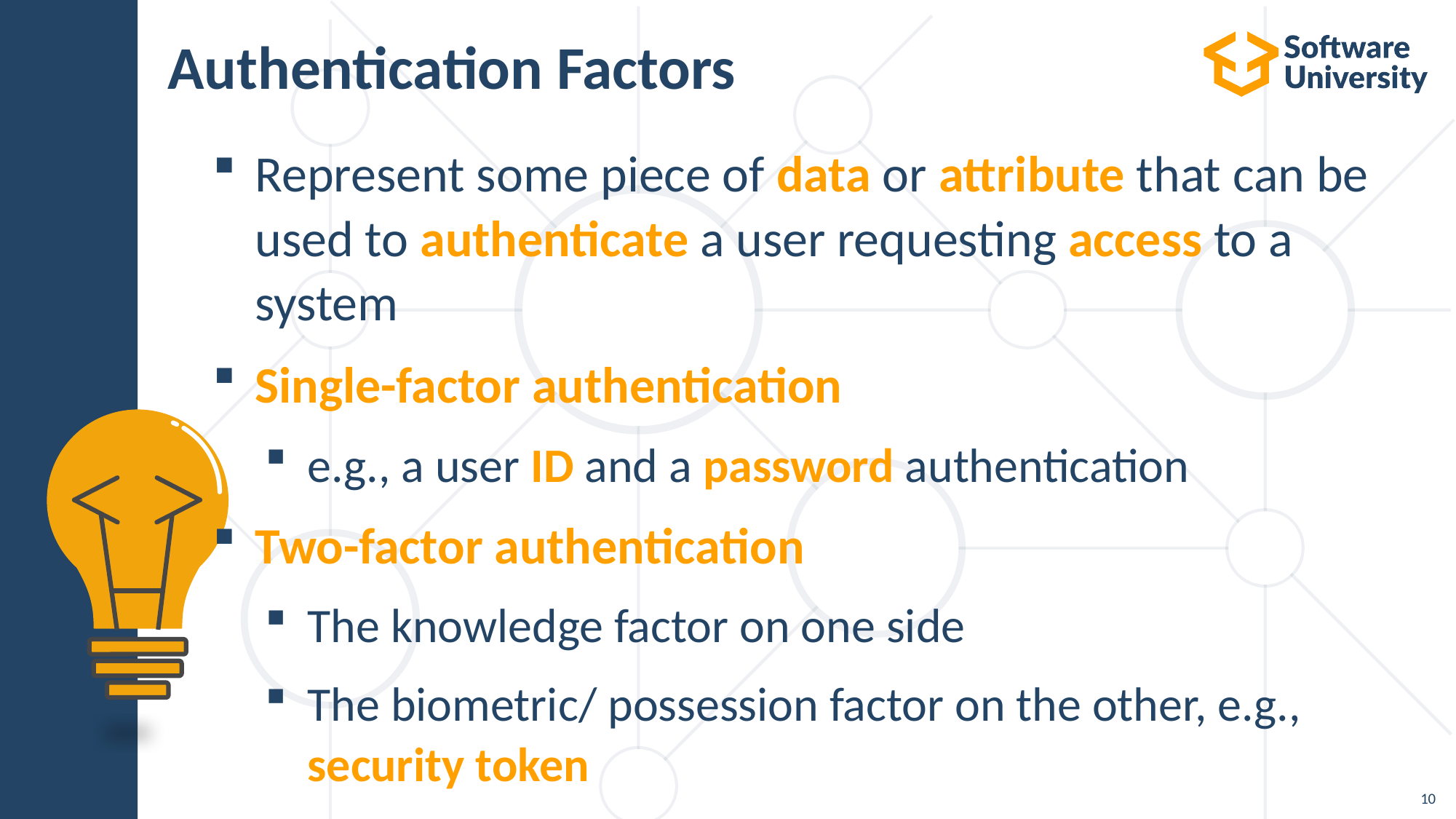

# Authentication Factors
Represent some piece of data or attribute that can be used to authenticate a user requesting access to a system
Single-factor authentication
e.g., a user ID and a password authentication
Two-factor authentication
The knowledge factor on one side
The biometric/ possession factor on the other, e.g., security token
10